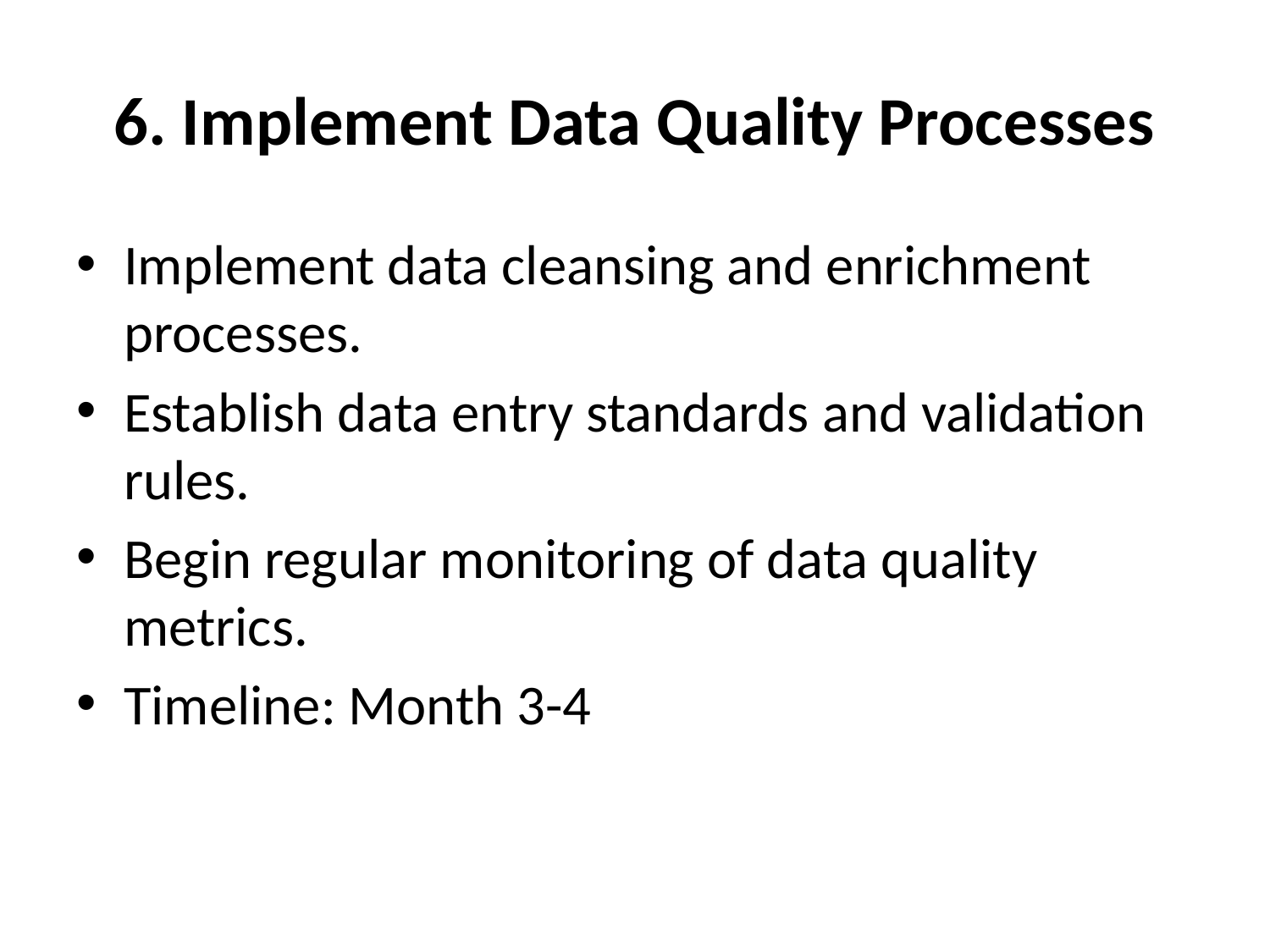

# 6. Implement Data Quality Processes
Implement data cleansing and enrichment processes.
Establish data entry standards and validation rules.
Begin regular monitoring of data quality metrics.
Timeline: Month 3-4